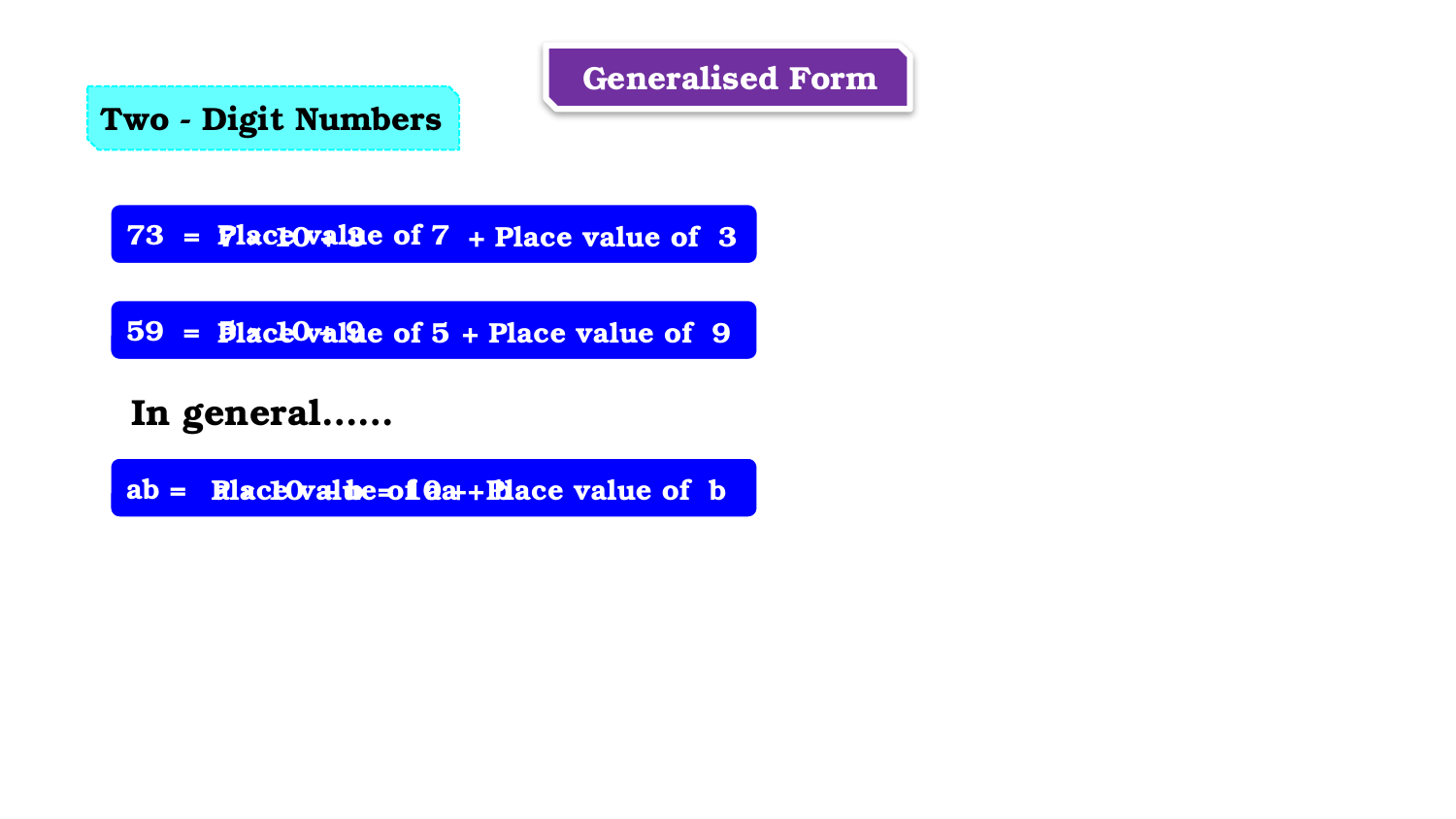

Generalised Form

Two - Digit Numbers
73  =
Place value of 7
+ Place value of  3
7 × 10
+ 3
59  =
+ 9
5 × 10
Place value of 5
+ Place value of  9
In general……
ab =
+ b
Place value of a
a × 10
= 10a + b
+  Place value of  b